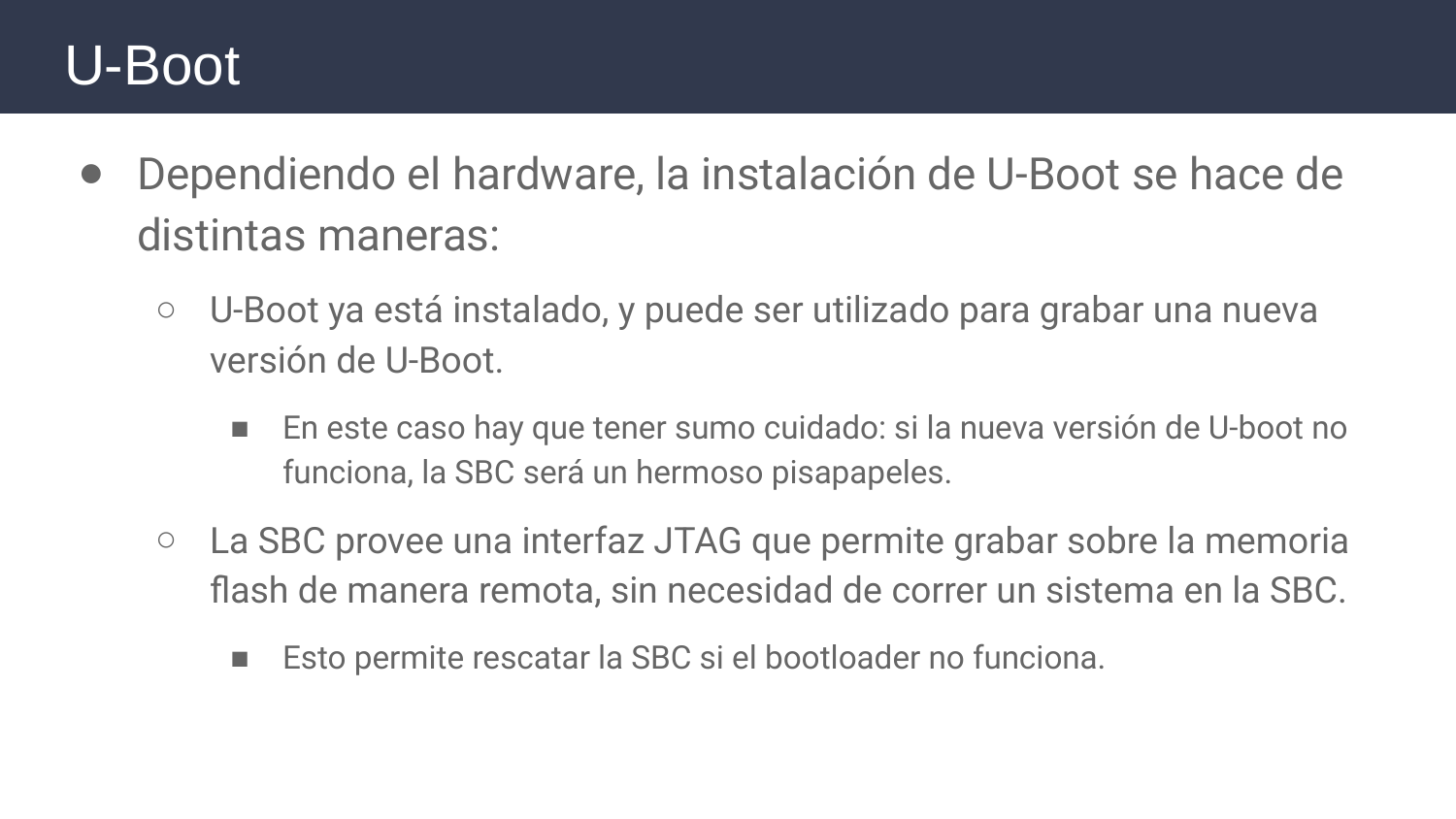

# U-Boot

Dependiendo el hardware, la instalación de U-Boot se hace de distintas maneras:
U-Boot ya está instalado, y puede ser utilizado para grabar una nueva versión de U-Boot.
En este caso hay que tener sumo cuidado: si la nueva versión de U-boot no funciona, la SBC será un hermoso pisapapeles.
La SBC provee una interfaz JTAG que permite grabar sobre la memoria flash de manera remota, sin necesidad de correr un sistema en la SBC.
Esto permite rescatar la SBC si el bootloader no funciona.